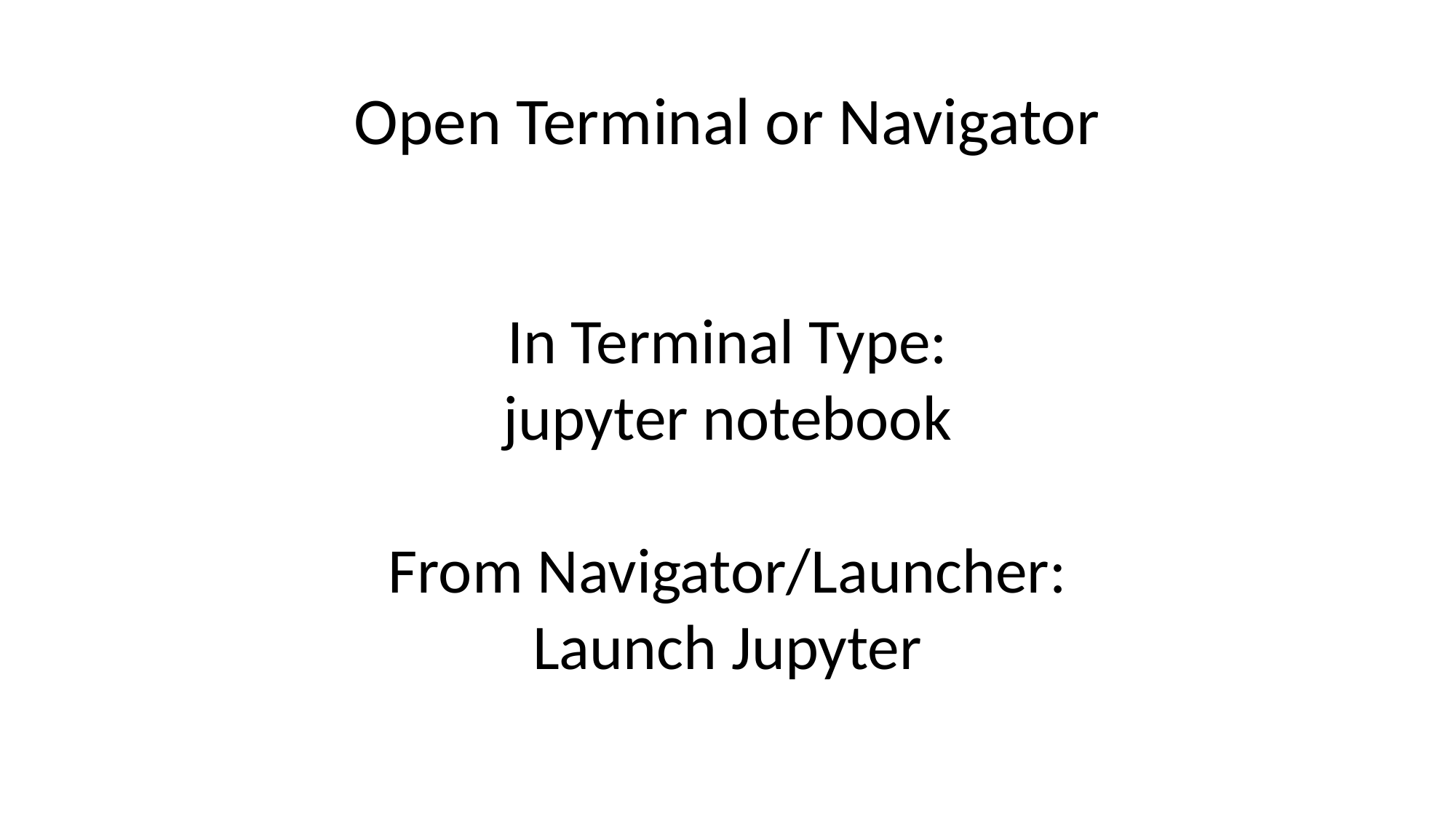

# Open Terminal or Navigator

In Terminal Type:
jupyter notebook

From Navigator/Launcher:
Launch Jupyter